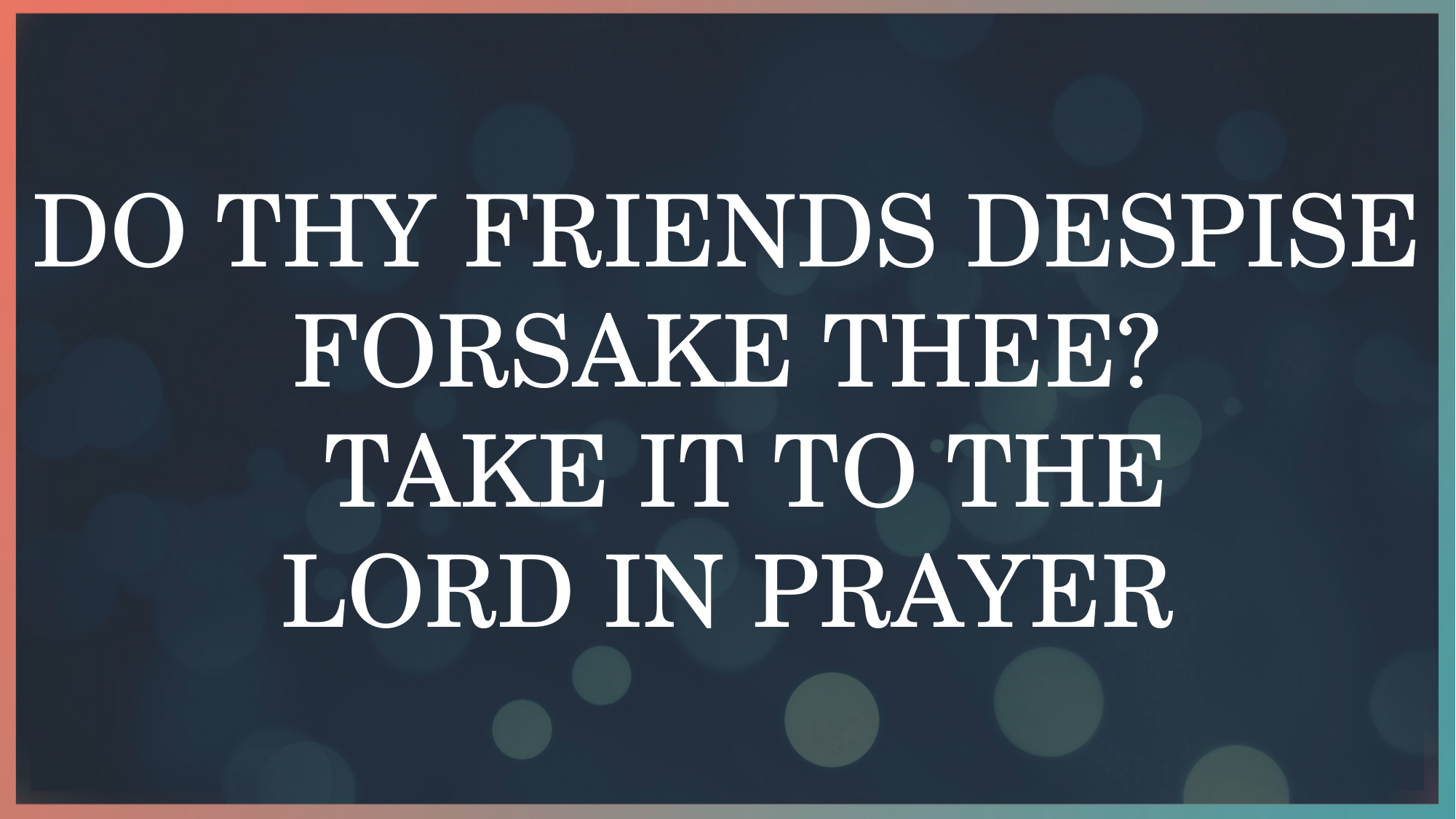

DO THY FRIENDS DESPISE FORSAKE THEE?
  TAKE IT TO THE
LORD IN PRAYER